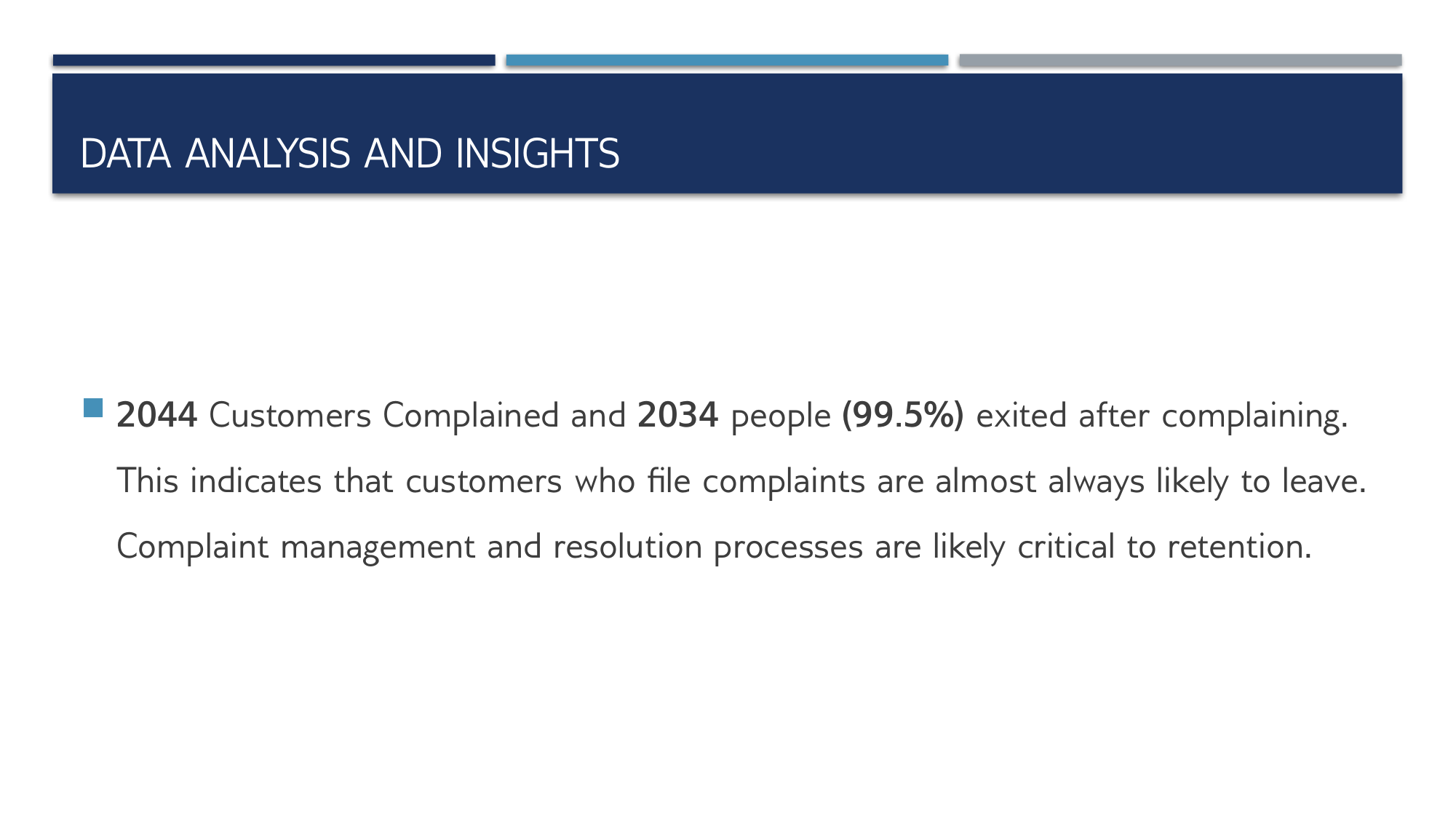

# Data Analysis and Insights
2044 Customers Complained and 2034 people (99.5%) exited after complaining. This indicates that customers who file complaints are almost always likely to leave. Complaint management and resolution processes are likely critical to retention.